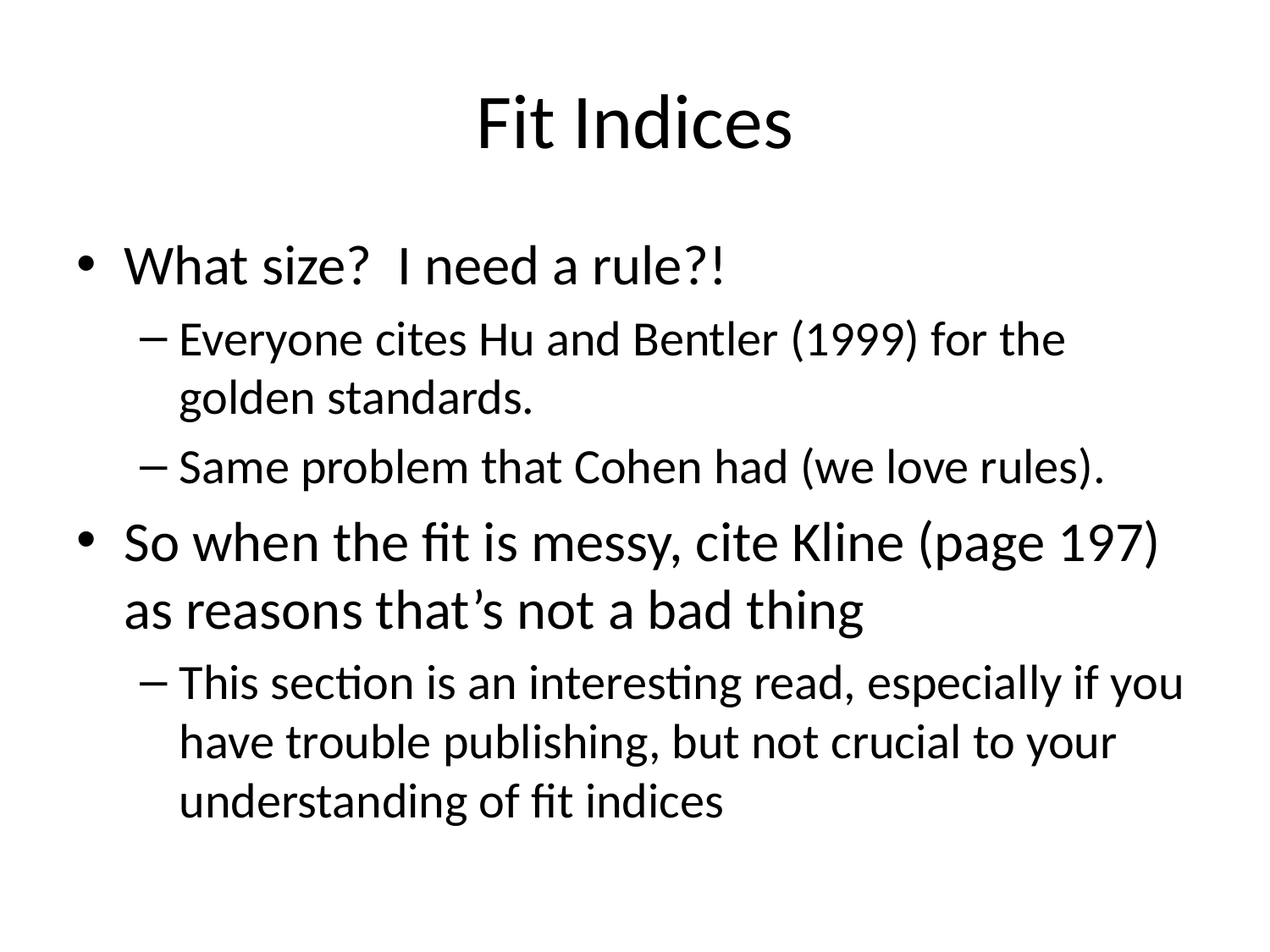

# Fit Indices
What size?  I need a rule?!
Everyone cites Hu and Bentler (1999) for the golden standards.
Same problem that Cohen had (we love rules).
So when the fit is messy, cite Kline (page 197) as reasons that’s not a bad thing
This section is an interesting read, especially if you have trouble publishing, but not crucial to your understanding of fit indices